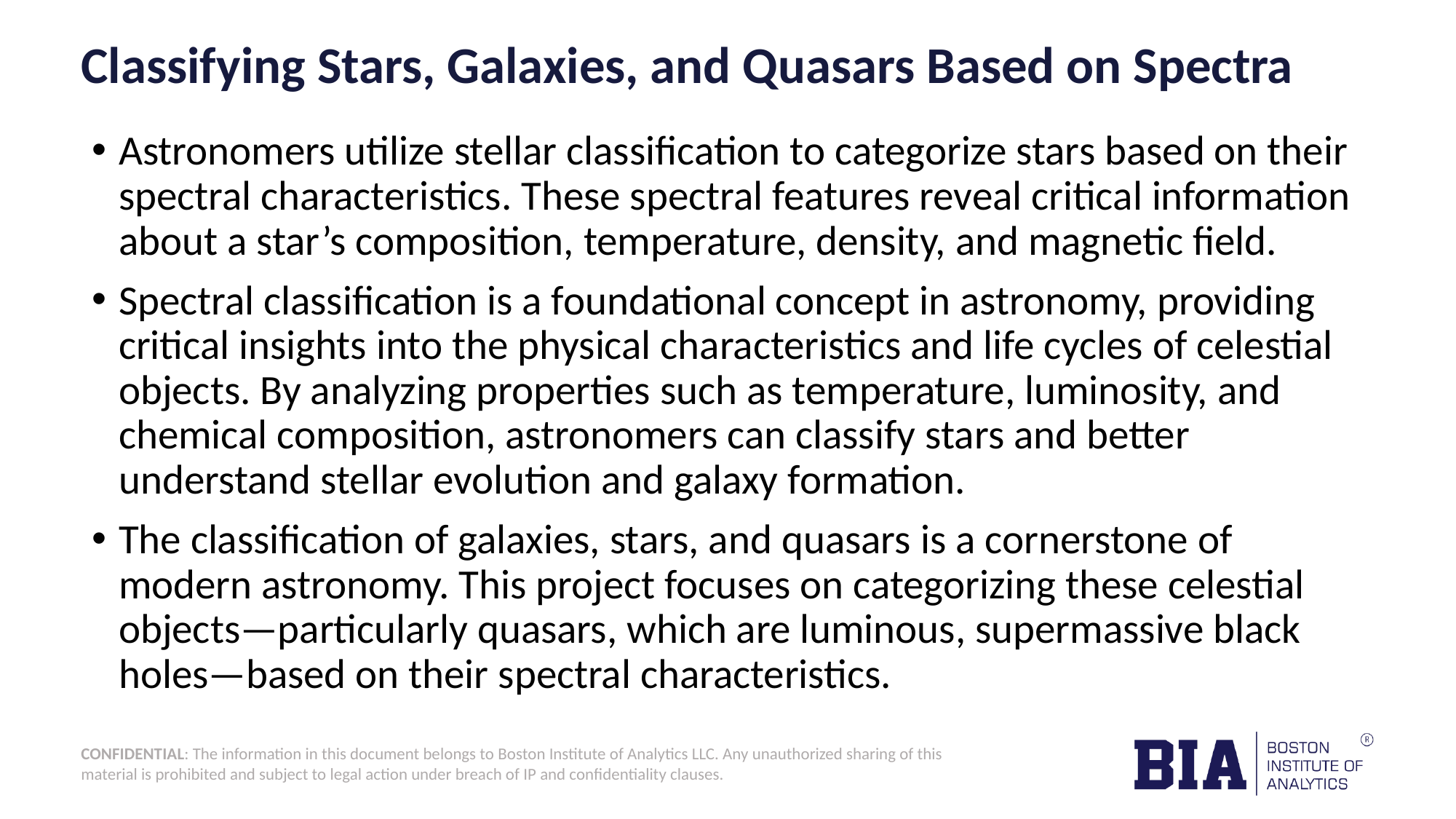

# Classifying Stars, Galaxies, and Quasars Based on Spectra
Astronomers utilize stellar classification to categorize stars based on their spectral characteristics. These spectral features reveal critical information about a star’s composition, temperature, density, and magnetic field.
Spectral classification is a foundational concept in astronomy, providing critical insights into the physical characteristics and life cycles of celestial objects. By analyzing properties such as temperature, luminosity, and chemical composition, astronomers can classify stars and better understand stellar evolution and galaxy formation.
The classification of galaxies, stars, and quasars is a cornerstone of modern astronomy. This project focuses on categorizing these celestial objects—particularly quasars, which are luminous, supermassive black holes—based on their spectral characteristics.